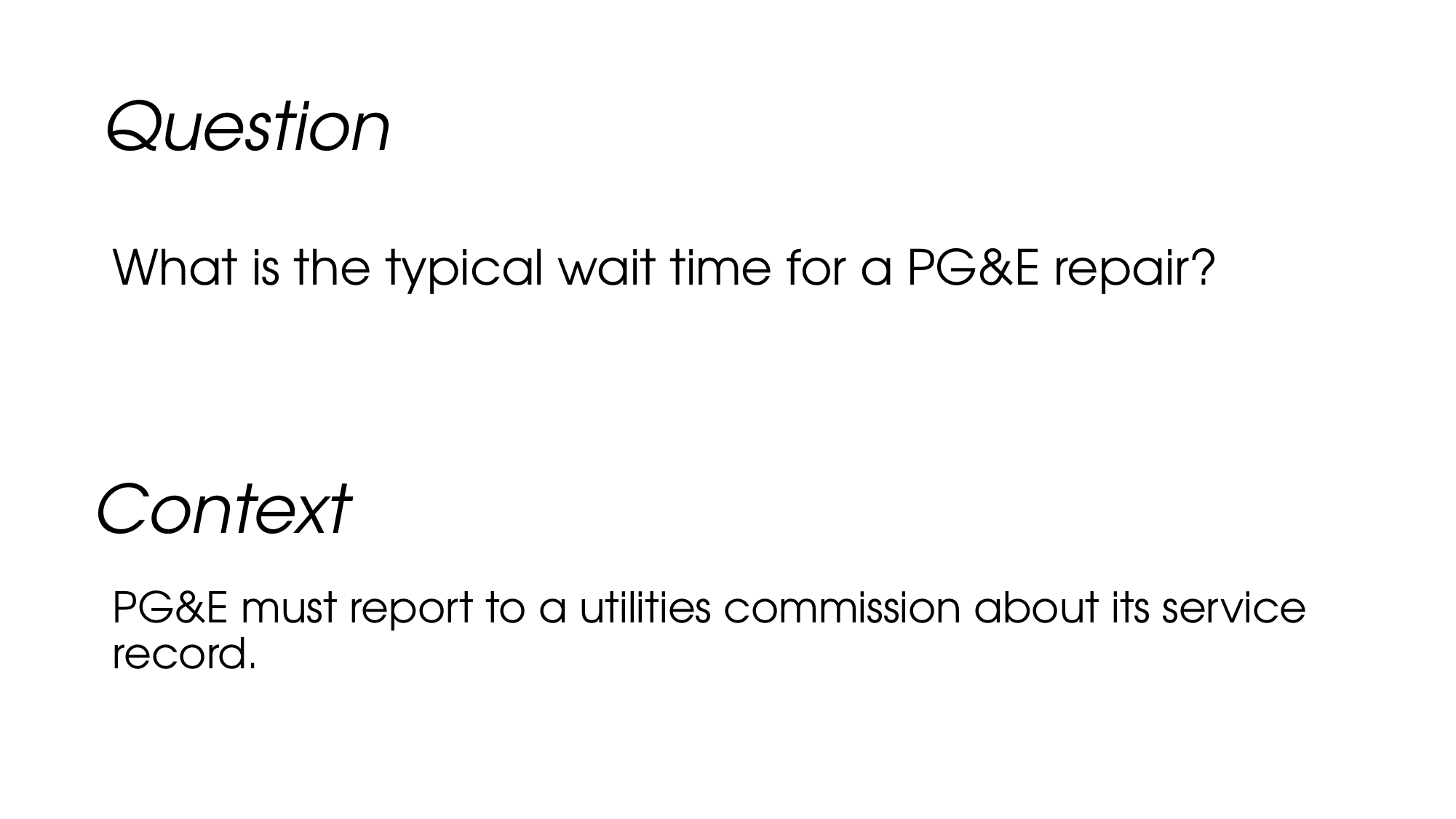

# Question
What is the typical wait time for a PG&E repair?

PG&E must report to a utilities commission about its service record.

Context